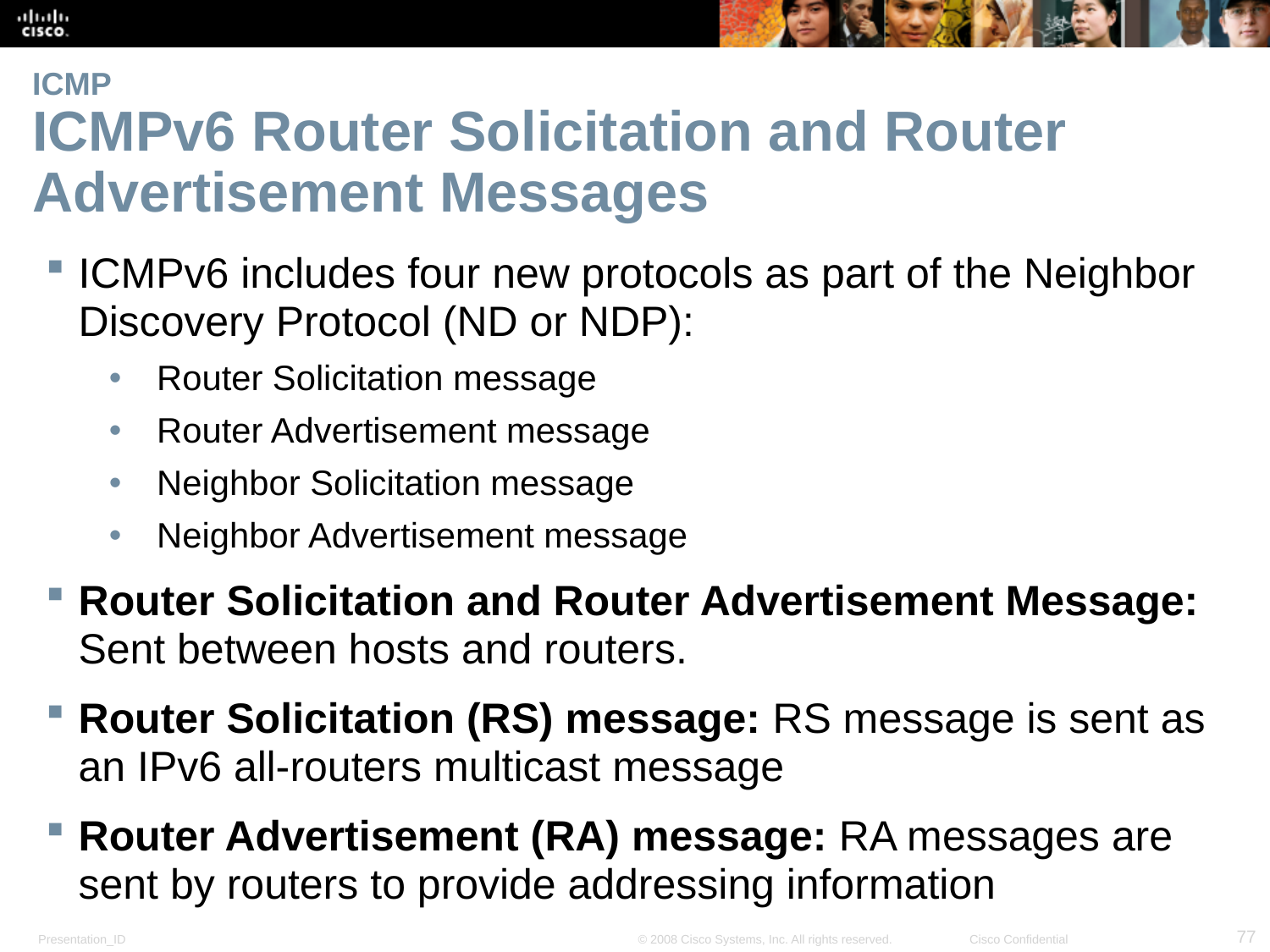

# ICMP ICMPv6 Router Solicitation and Router Advertisement Messages
ICMPv6 includes four new protocols as part of the Neighbor Discovery Protocol (ND or NDP):
Router Solicitation message
Router Advertisement message
Neighbor Solicitation message
Neighbor Advertisement message
Router Solicitation and Router Advertisement Message:  Sent between hosts and routers.
Router Solicitation (RS) message: RS message is sent as an IPv6 all-routers multicast message
Router Advertisement (RA) message: RA messages are sent by routers to provide addressing information